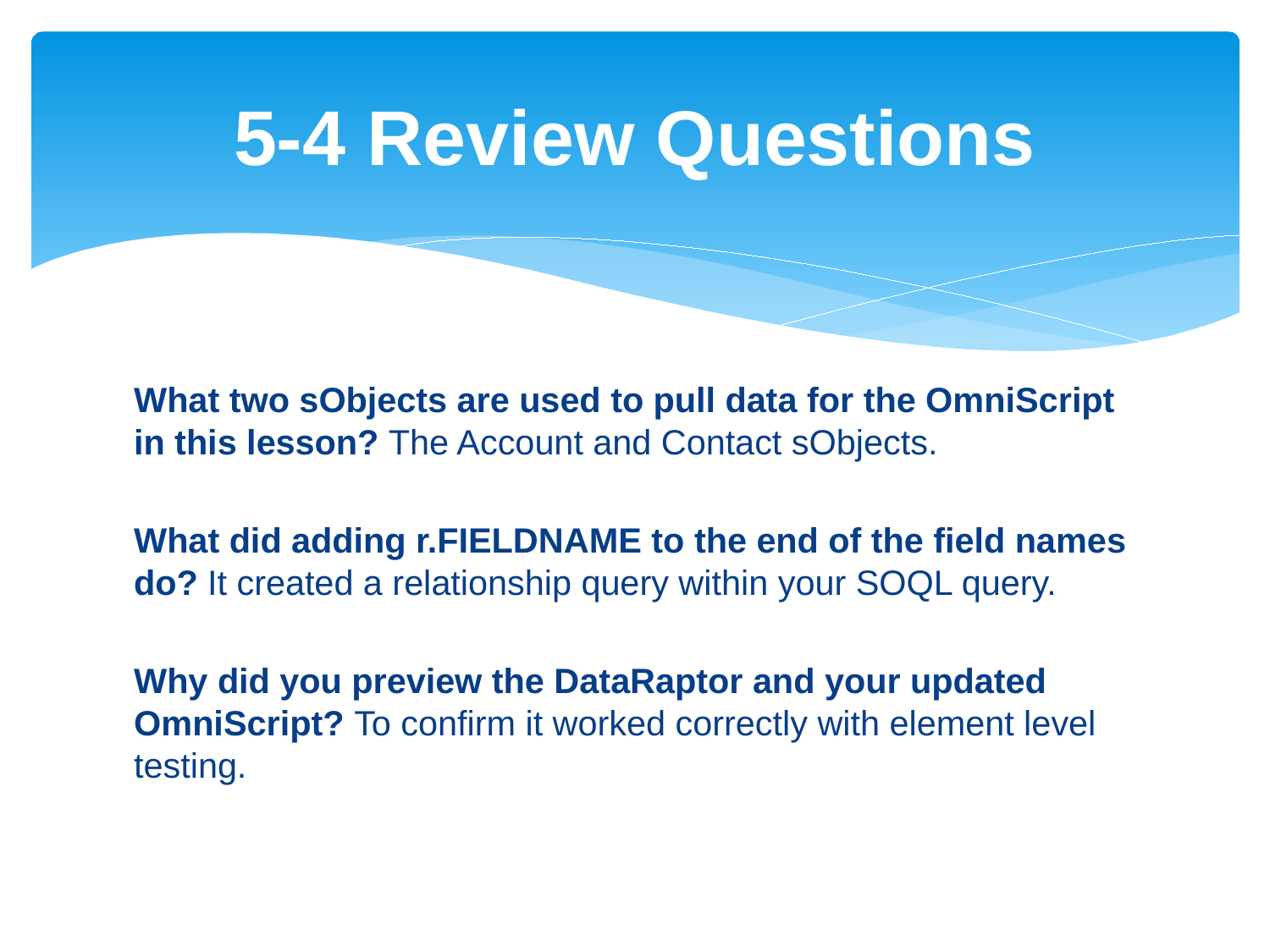

# 5-4 Review Questions
What two sObjects are used to pull data for the OmniScript in this lesson? The Account and Contact sObjects.

What did adding r.FIELDNAME to the end of the field names do? It created a relationship query within your SOQL query.

Why did you preview the DataRaptor and your updated OmniScript? To confirm it worked correctly with element level testing.